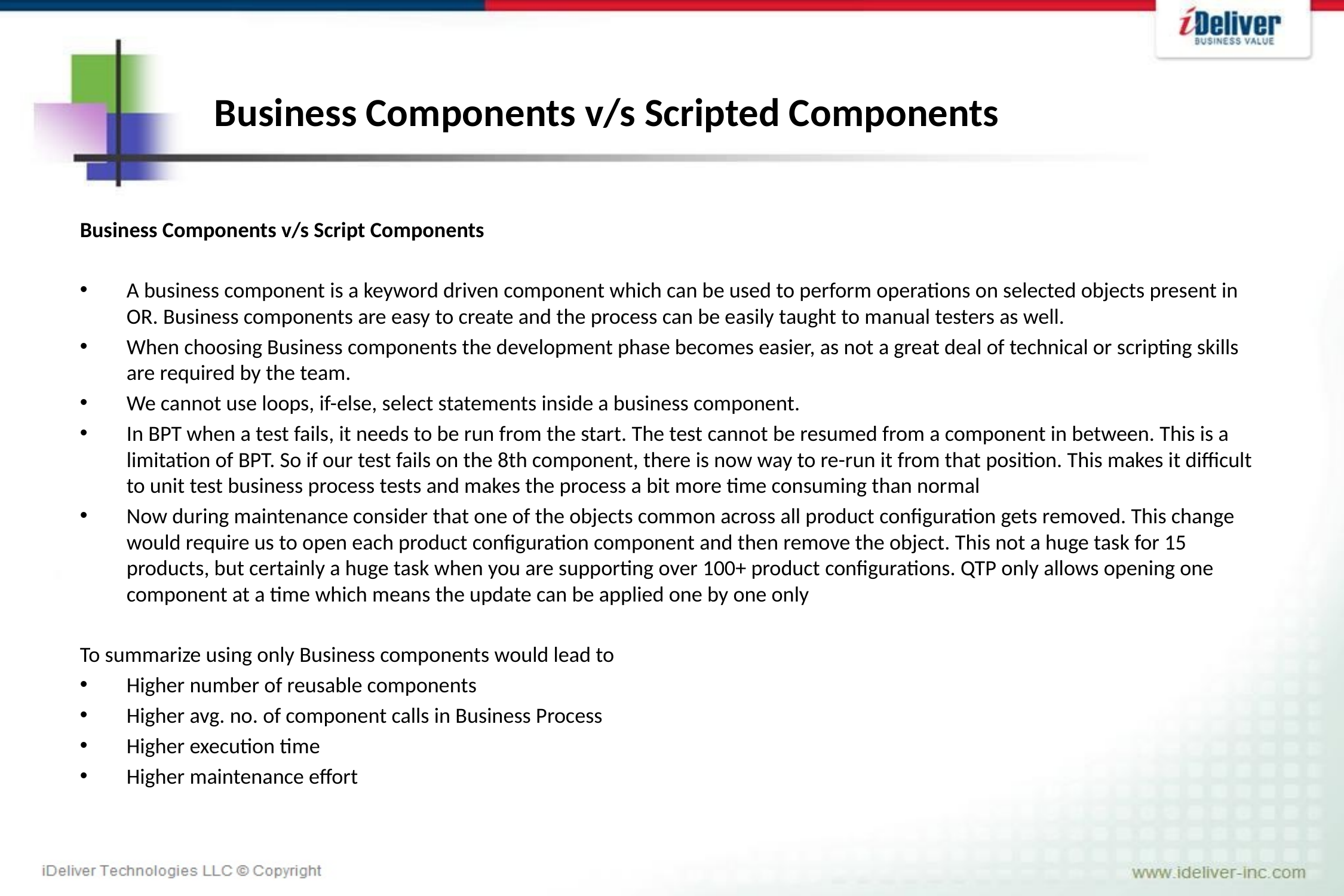

# Business Components v/s Scripted Components
Business Components v/s Script Components

A business component is a keyword driven component which can be used to perform operations on selected objects present in OR. Business components are easy to create and the process can be easily taught to manual testers as well.
When choosing Business components the development phase becomes easier, as not a great deal of technical or scripting skills are required by the team.
We cannot use loops, if-else, select statements inside a business component.
In BPT when a test fails, it needs to be run from the start. The test cannot be resumed from a component in between. This is a limitation of BPT. So if our test fails on the 8th component, there is now way to re-run it from that position. This makes it difficult to unit test business process tests and makes the process a bit more time consuming than normal
Now during maintenance consider that one of the objects common across all product configuration gets removed. This change would require us to open each product configuration component and then remove the object. This not a huge task for 15 products, but certainly a huge task when you are supporting over 100+ product configurations. QTP only allows opening one component at a time which means the update can be applied one by one only

To summarize using only Business components would lead to
Higher number of reusable components
Higher avg. no. of component calls in Business Process
Higher execution time
Higher maintenance effort